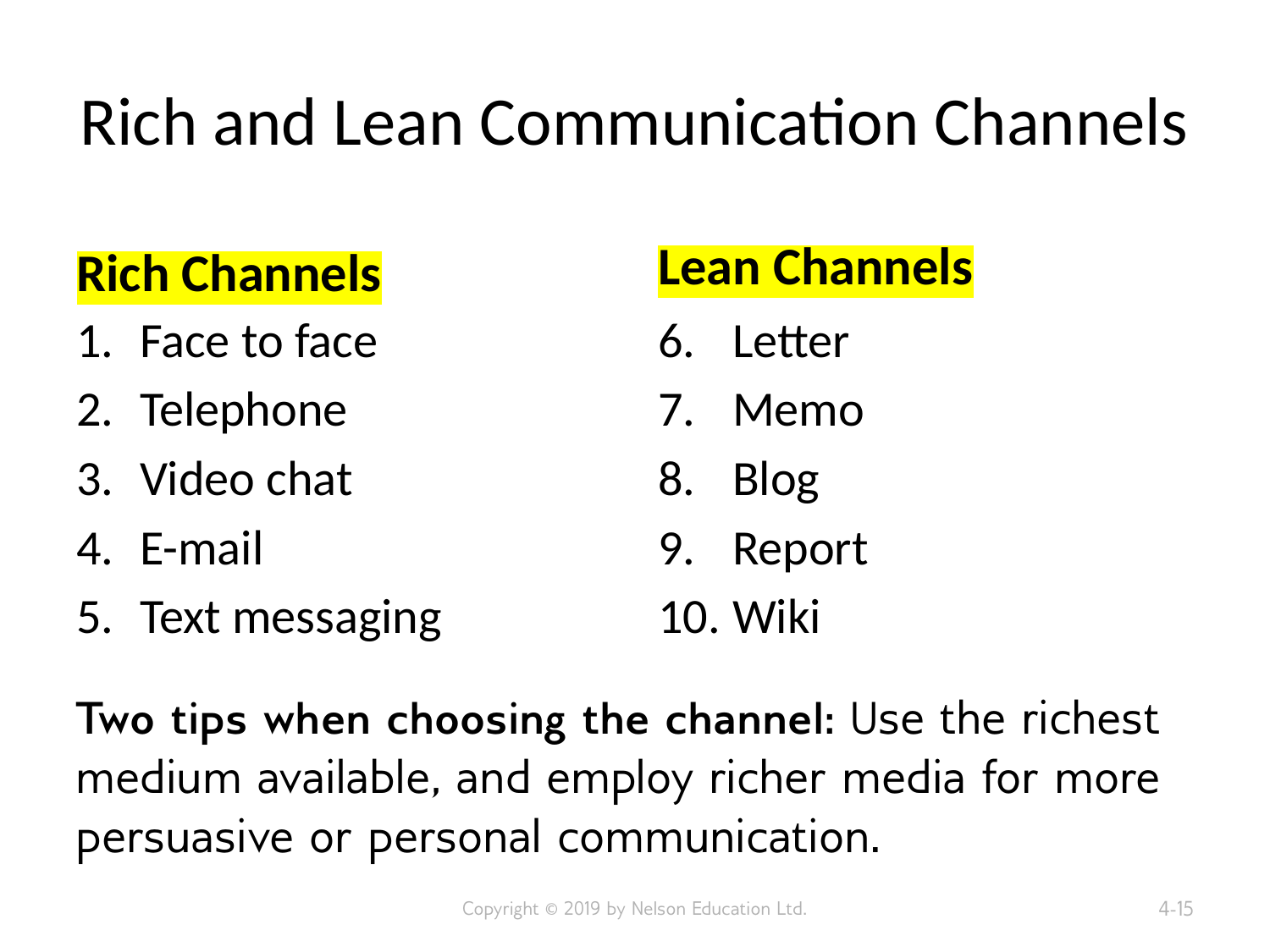

# Rich and Lean Communication Channels
Lean Channels
Rich Channels
Face to face
Telephone
Video chat
E-mail
Text messaging

 Letter
 Memo
 Blog
 Report
 Wiki

Two tips when choosing the channel: Use the richest medium available, and employ richer media for more persuasive or personal communication.
Copyright © 2019 by Nelson Education Ltd.
4-15